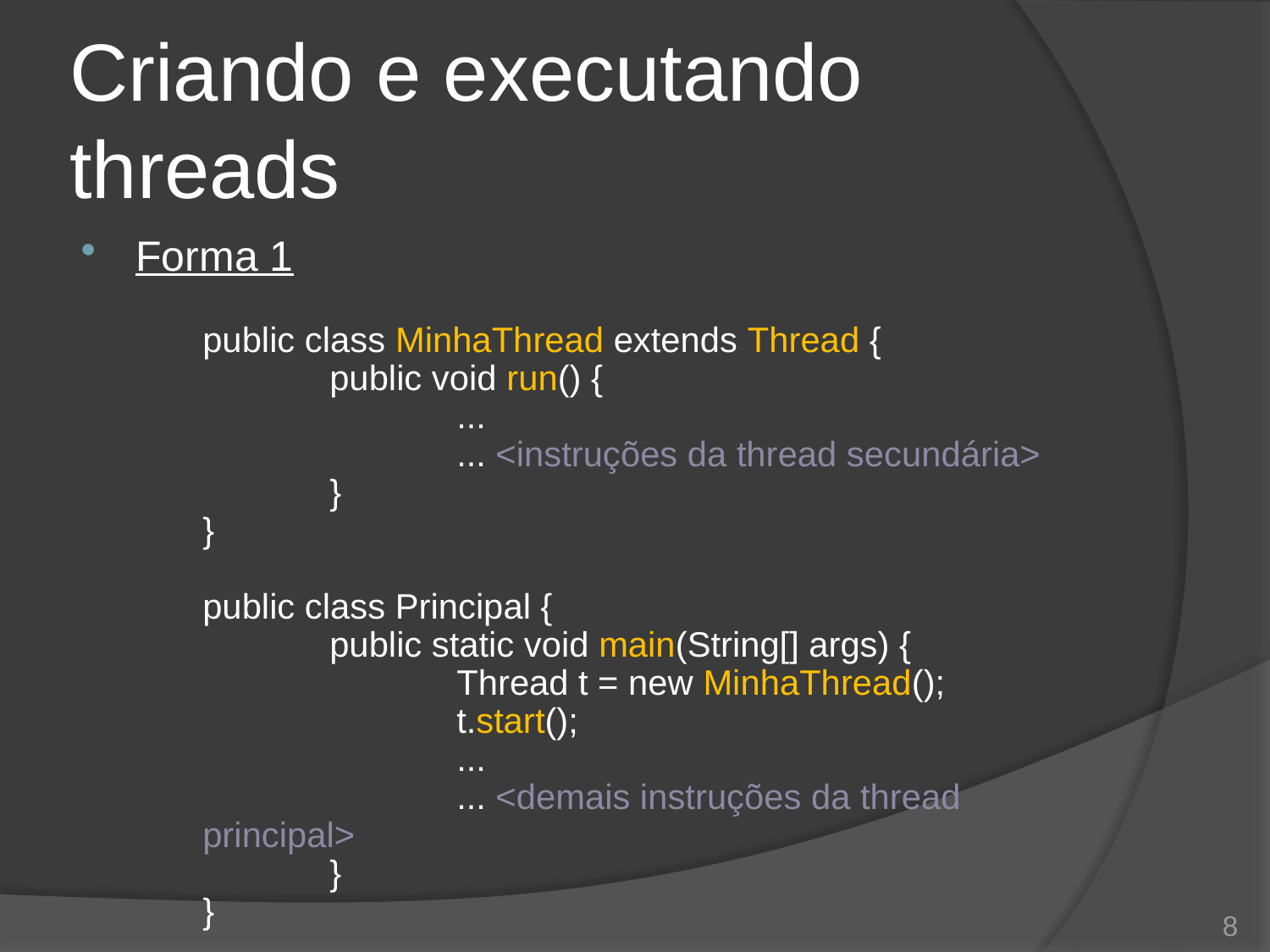

# Criando e executando threads
Forma 1

public class MinhaThread extends Thread {
	public void run() {
		...
		... <instruções da thread secundária>
	}
}

public class Principal {
	public static void main(String[] args) {
		Thread t = new MinhaThread();
		t.start();
		...
		... <demais instruções da thread principal>
	}
}
8